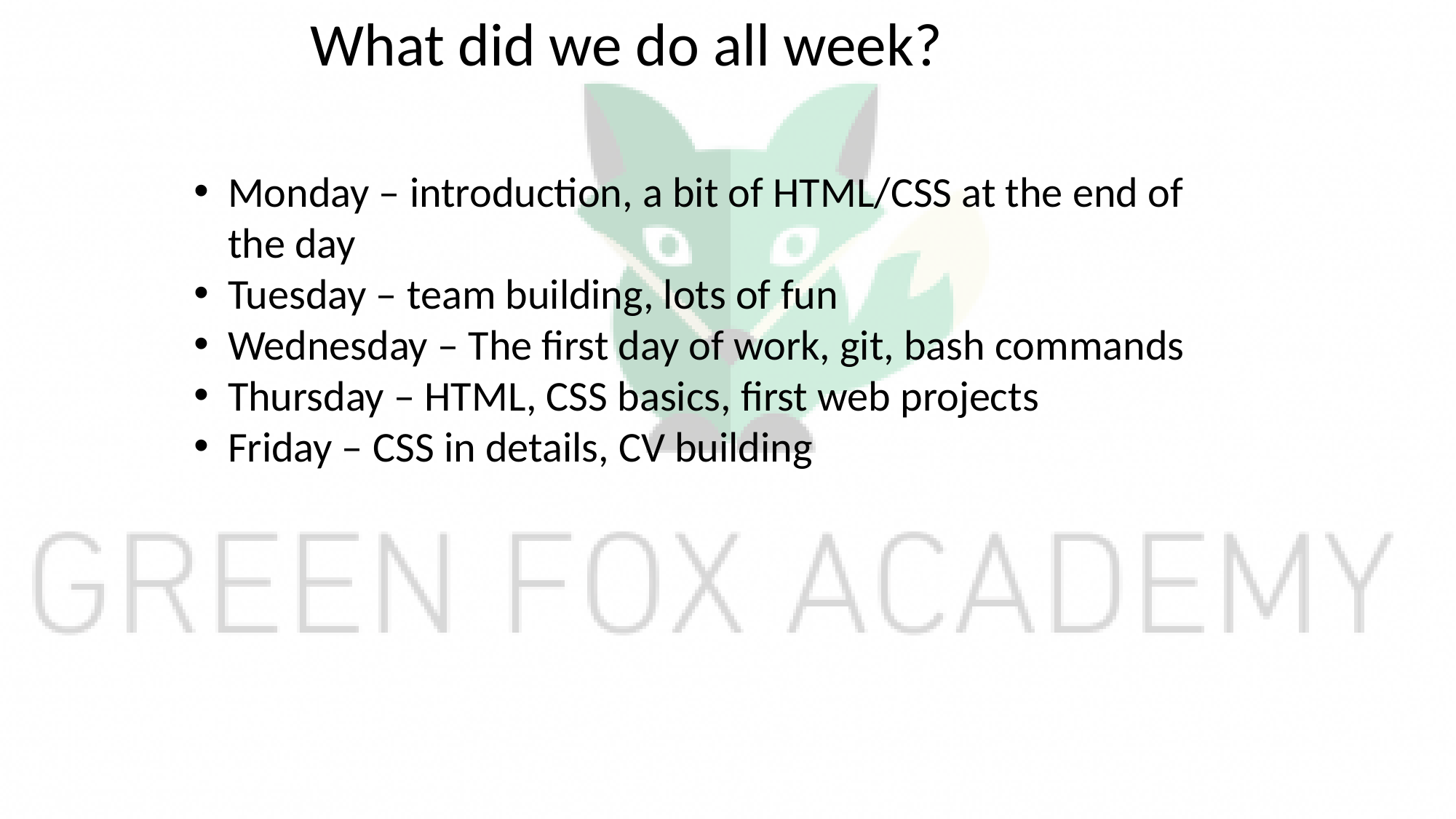

What did we do all week?
Monday – introduction, a bit of HTML/CSS at the end of the day
Tuesday – team building, lots of fun
Wednesday – The first day of work, git, bash commands
Thursday – HTML, CSS basics, first web projects
Friday – CSS in details, CV building